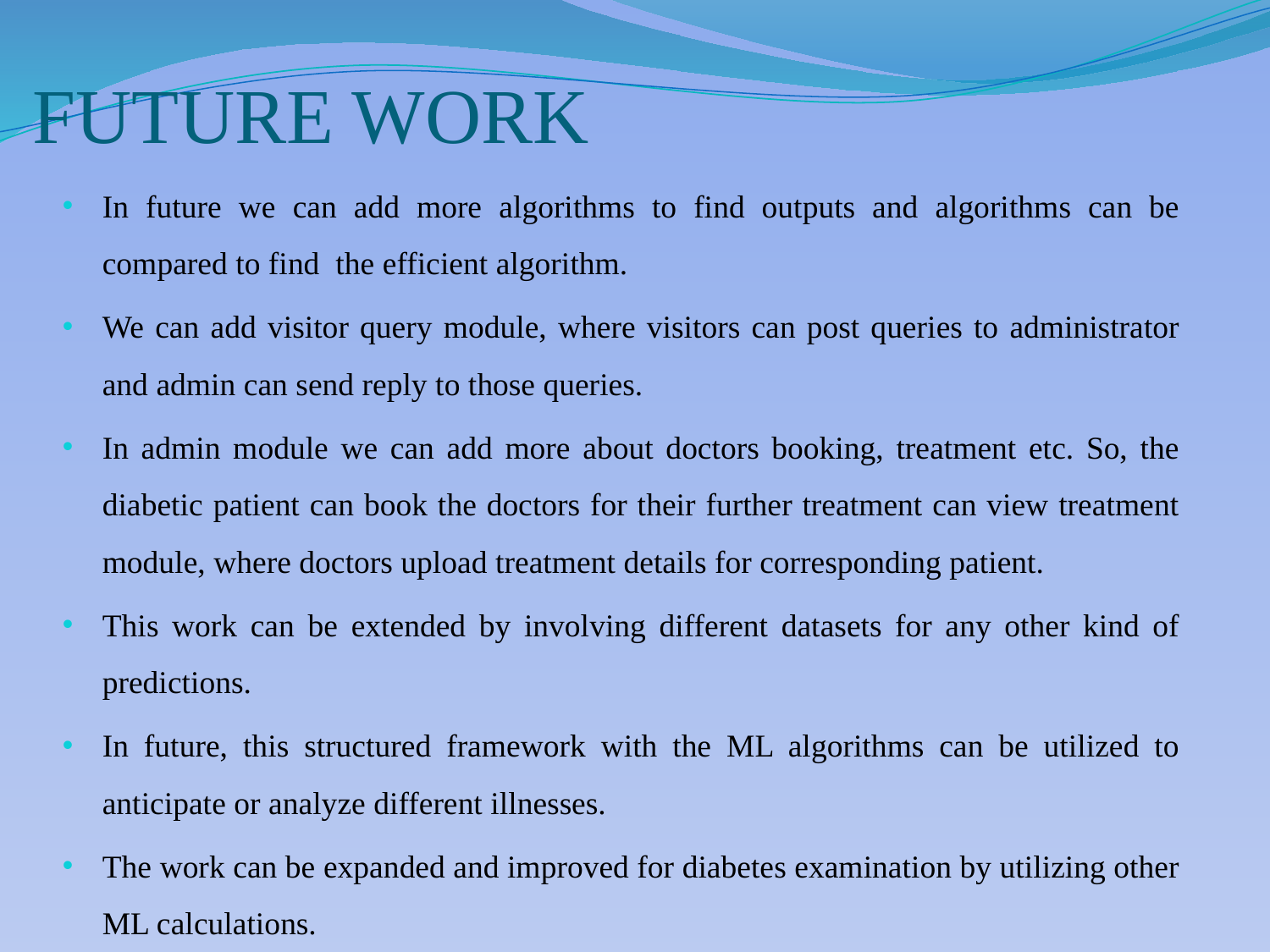

# FUTURE WORK
In future we can add more algorithms to find outputs and algorithms can be compared to find  the efficient algorithm.
We can add visitor query module, where visitors can post queries to administrator and admin can send reply to those queries.
In admin module we can add more about doctors booking, treatment etc. So, the diabetic patient can book the doctors for their further treatment can view treatment module, where doctors upload treatment details for corresponding patient.
This work can be extended by involving different datasets for any other kind of predictions.
In future, this structured framework with the ML algorithms can be utilized to anticipate or analyze different illnesses.
The work can be expanded and improved for diabetes examination by utilizing other ML calculations.